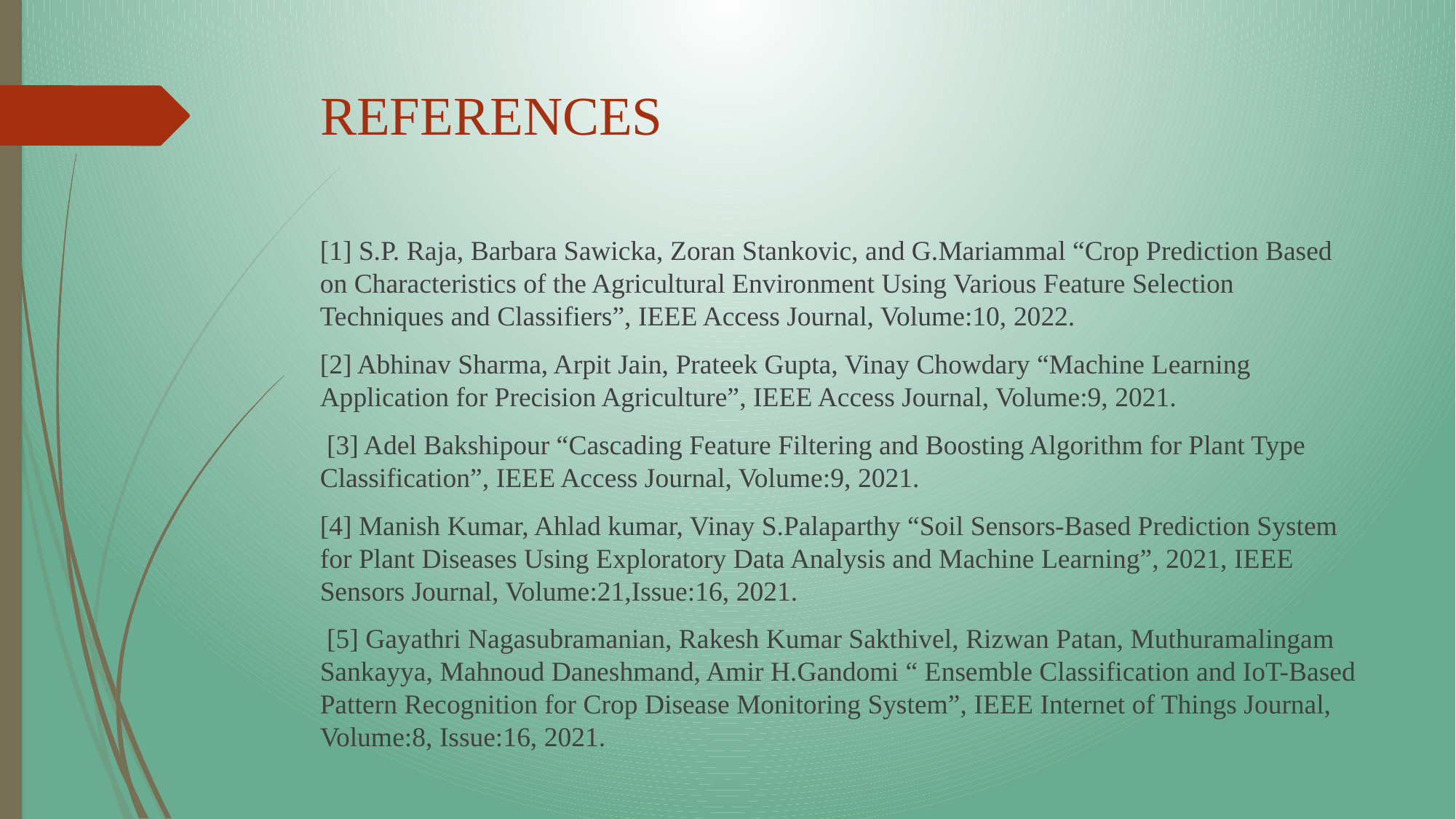

# REFERENCES
[1] S.P. Raja, Barbara Sawicka, Zoran Stankovic, and G.Mariammal “Crop Prediction Based on Characteristics of the Agricultural Environment Using Various Feature Selection Techniques and Classifiers”, IEEE Access Journal, Volume:10, 2022.
[2] Abhinav Sharma, Arpit Jain, Prateek Gupta, Vinay Chowdary “Machine Learning Application for Precision Agriculture”, IEEE Access Journal, Volume:9, 2021.
 [3] Adel Bakshipour “Cascading Feature Filtering and Boosting Algorithm for Plant Type Classification”, IEEE Access Journal, Volume:9, 2021.
[4] Manish Kumar, Ahlad kumar, Vinay S.Palaparthy “Soil Sensors-Based Prediction System for Plant Diseases Using Exploratory Data Analysis and Machine Learning”, 2021, IEEE Sensors Journal, Volume:21,Issue:16, 2021.
 [5] Gayathri Nagasubramanian, Rakesh Kumar Sakthivel, Rizwan Patan, Muthuramalingam Sankayya, Mahnoud Daneshmand, Amir H.Gandomi “ Ensemble Classification and IoT-Based Pattern Recognition for Crop Disease Monitoring System”, IEEE Internet of Things Journal, Volume:8, Issue:16, 2021.